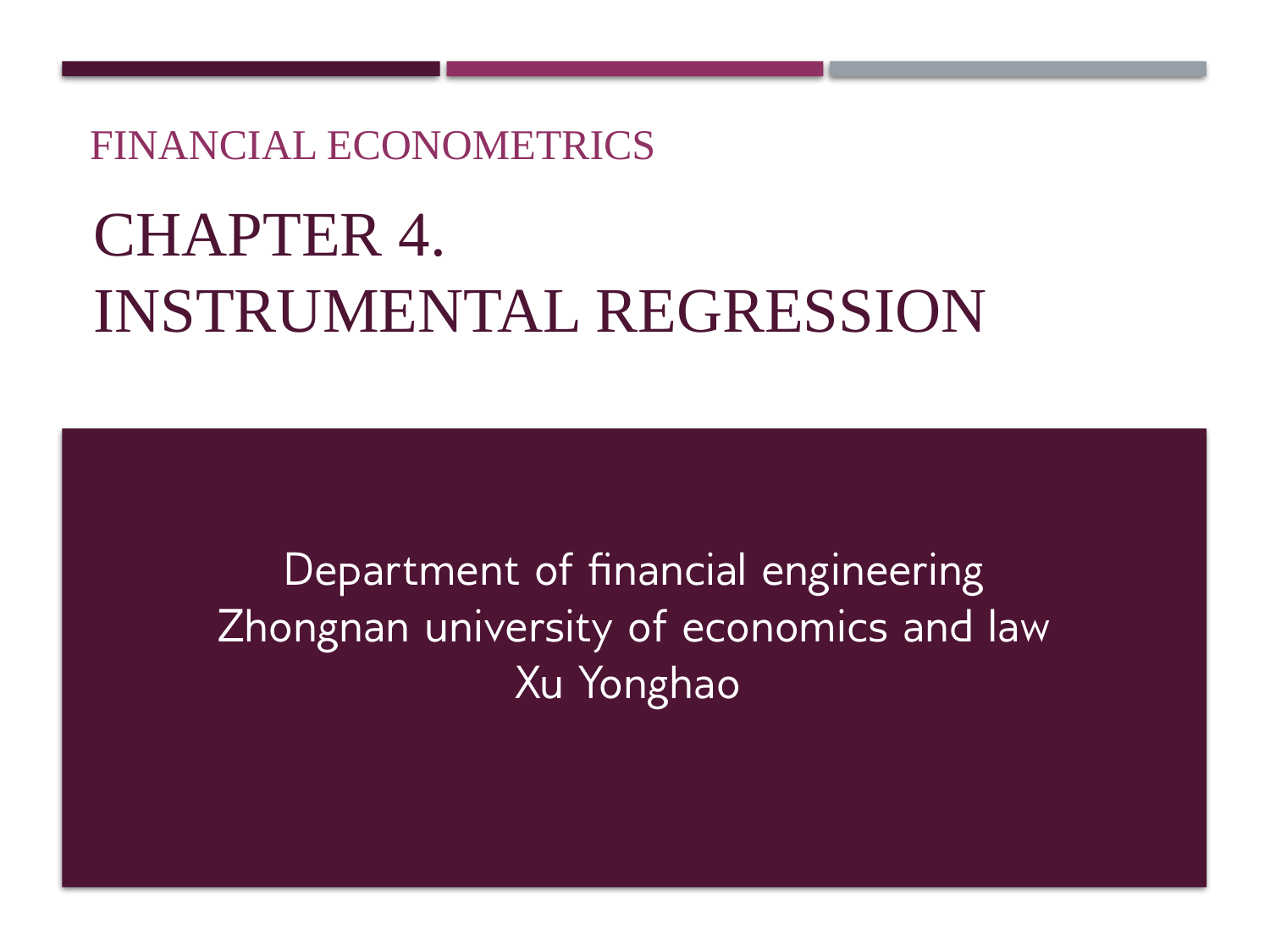

Financial Econometrics
# Chapter 4. instrumental regression

Department of financial engineering
Zhongnan university of economics and law
Xu Yonghao